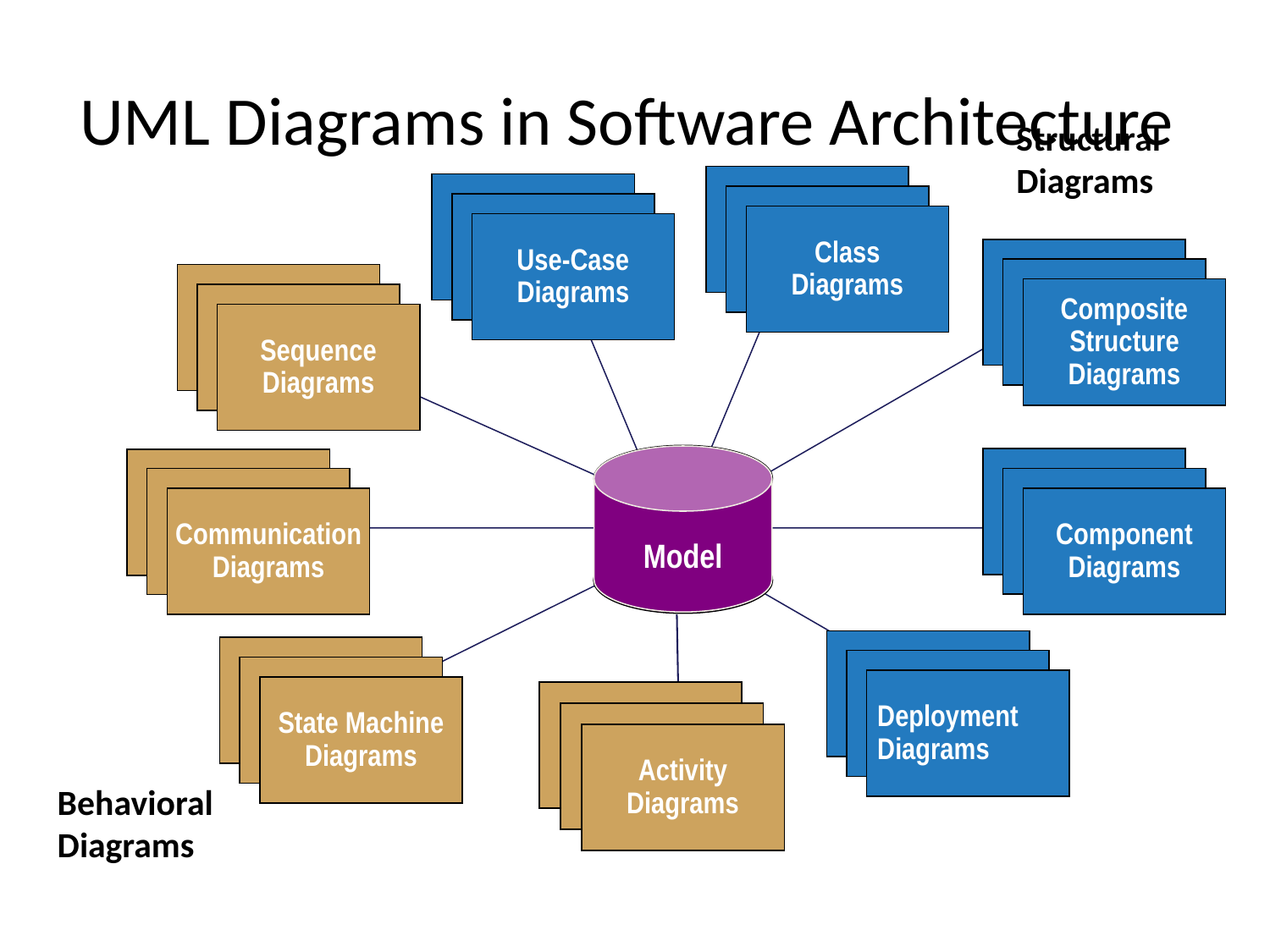

# UML Diagrams in Software Architecture
Structural Diagrams

Class
Diagrams

Use-Case
Diagrams

Composite
Structure
Diagrams

Sequence
Diagrams

Model

Component
Diagrams
Communication
Diagrams

Deployment
Diagrams
State Machine
Diagrams

Activity
Diagrams
Behavioral Diagrams